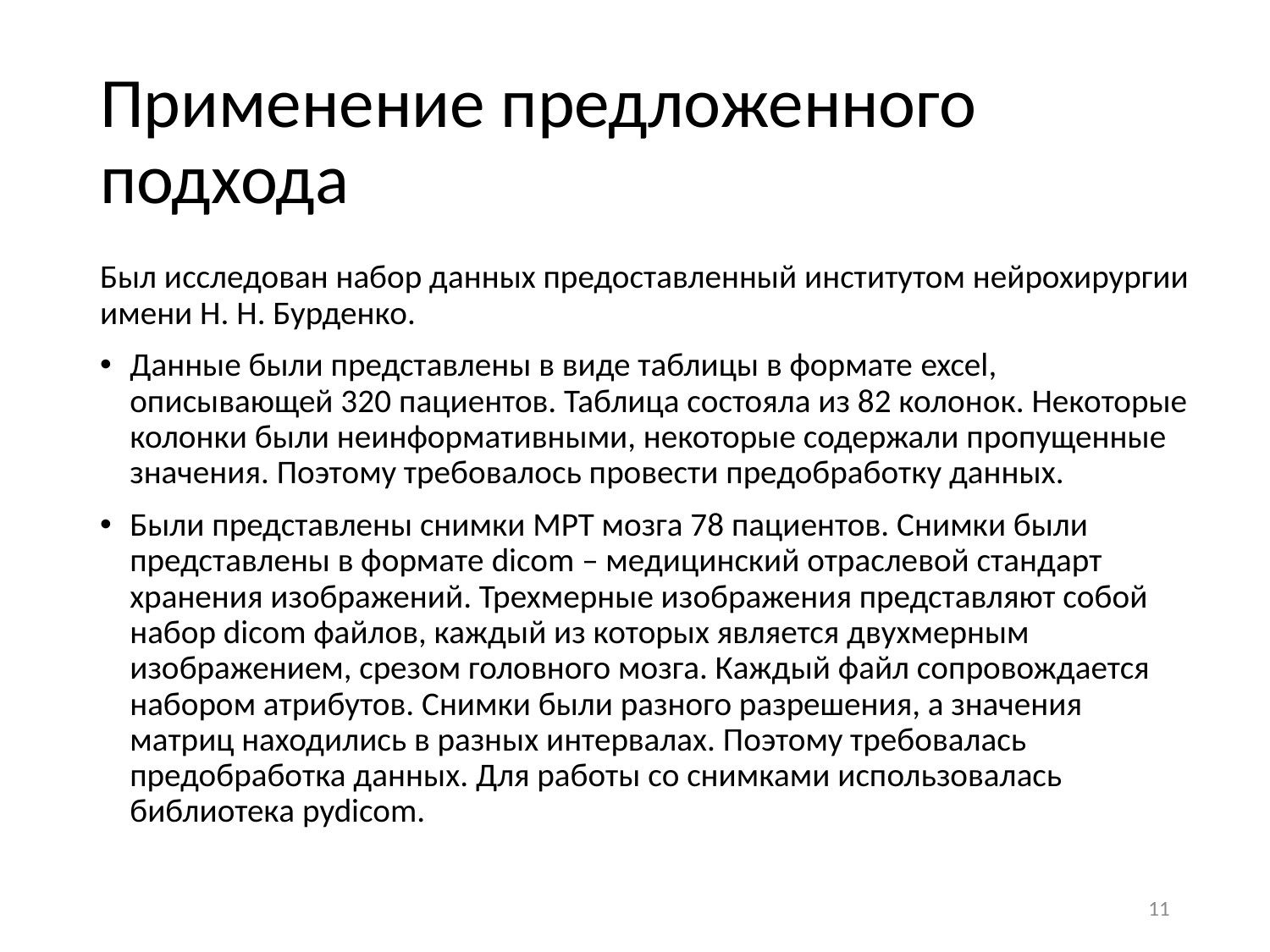

# Применение предложенного подхода
Был исследован набор данных предоставленный институтом нейрохирургии имени Н. Н. Бурденко.
Данные были представлены в виде таблицы в формате excel, описывающей 320 пациентов. Таблица состояла из 82 колонок. Некоторые колонки были неинформативными, некоторые содержали пропущенные значения. Поэтому требовалось провести предобработку данных.
Были представлены снимки МРТ мозга 78 пациентов. Снимки были представлены в формате dicom – медицинский отраслевой стандарт хранения изображений. Трехмерные изображения представляют собой набор dicom файлов, каждый из которых является двухмерным изображением, срезом головного мозга. Каждый файл сопровождается набором атрибутов. Снимки были разного разрешения, а значения матриц находились в разных интервалах. Поэтому требовалась предобработка данных. Для работы со снимками использовалась библиотека pydicom.
11